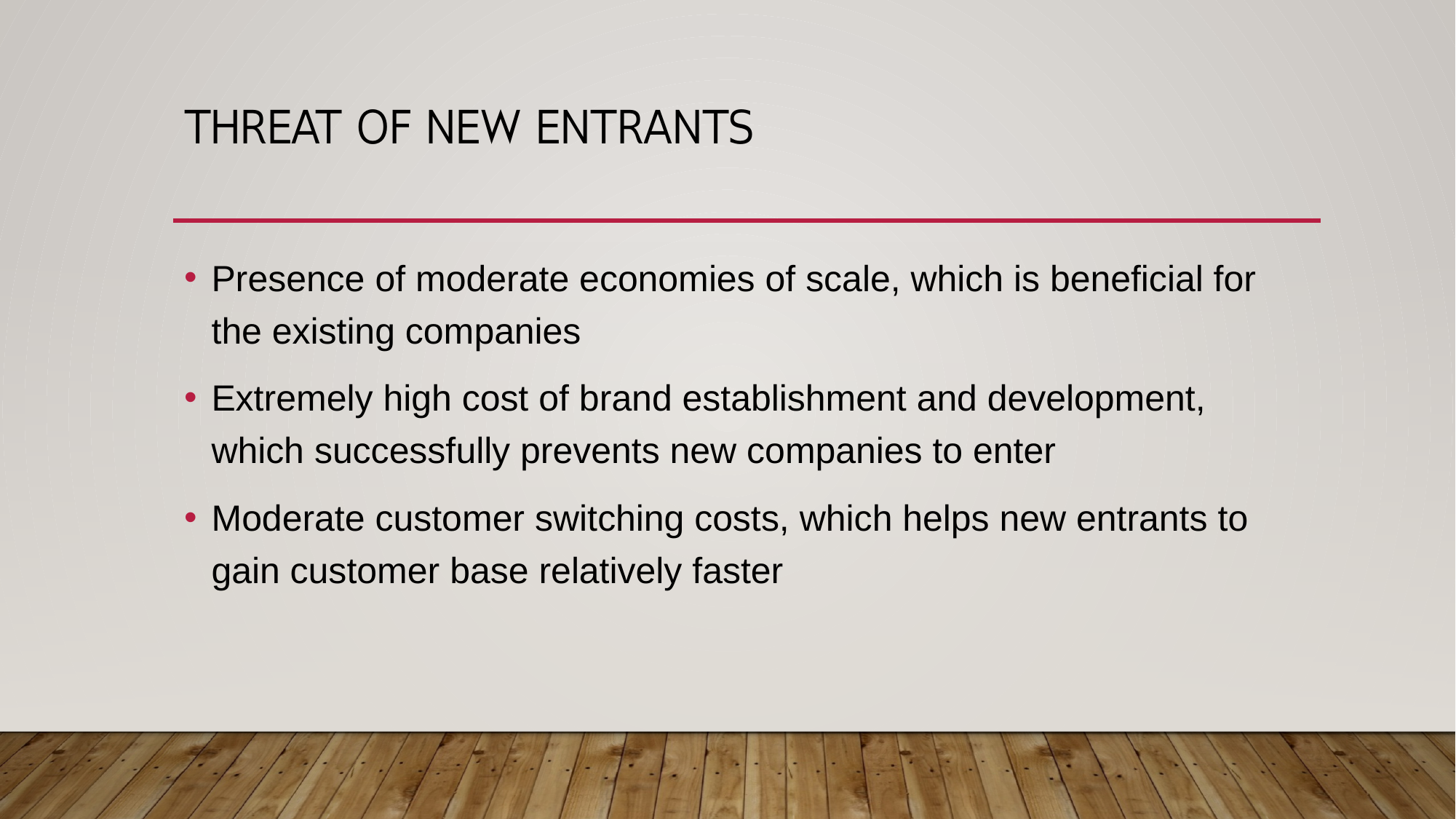

# Threat of New Entrants
Presence of moderate economies of scale, which is beneficial for the existing companies
Extremely high cost of brand establishment and development, which successfully prevents new companies to enter
Moderate customer switching costs, which helps new entrants to gain customer base relatively faster